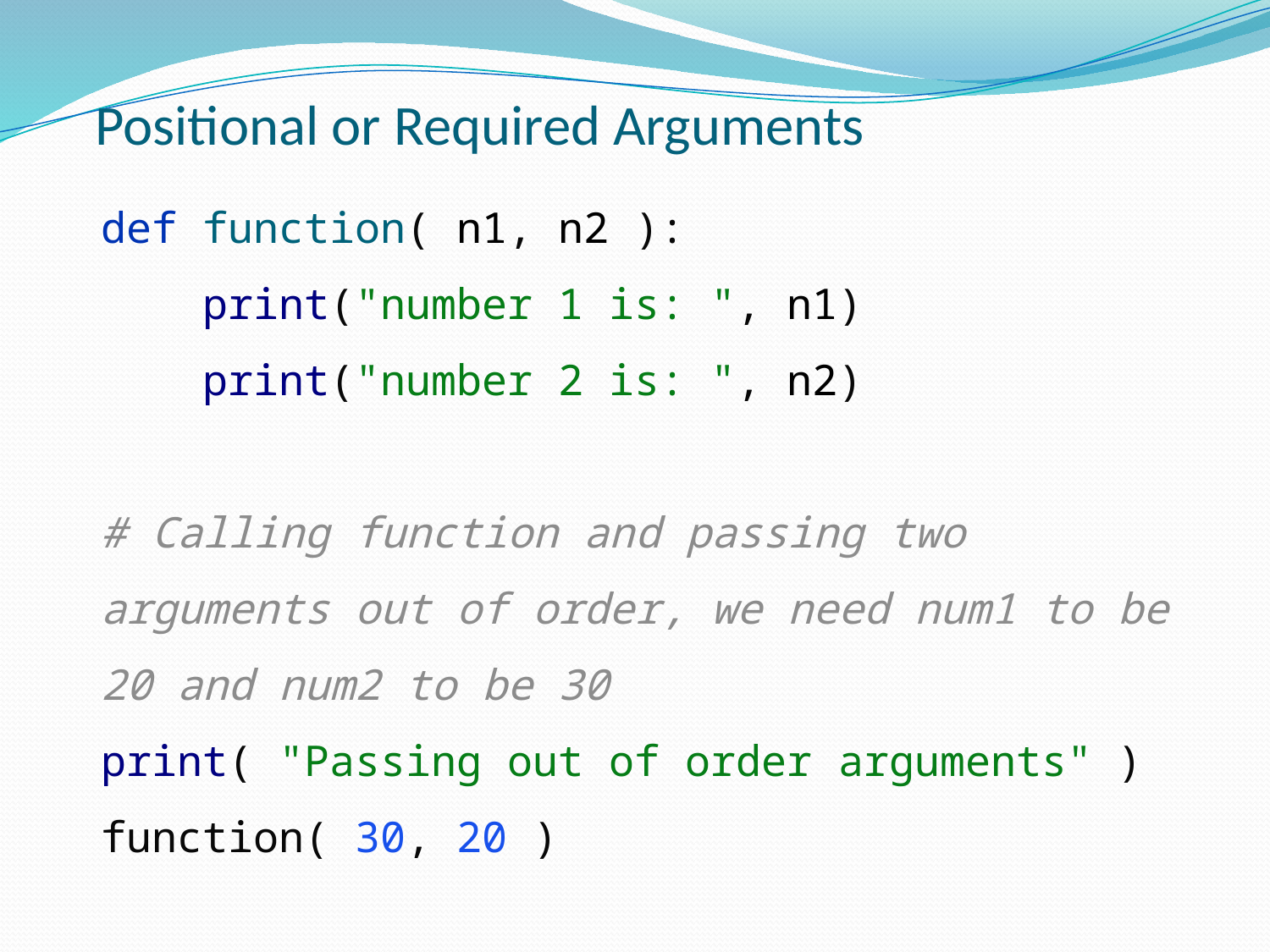

# Positional or Required Arguments
def function( n1, n2 ):
    print("number 1 is: ", n1)
    print("number 2 is: ", n2)
# Calling function and passing two arguments out of order, we need num1 to be 20 and num2 to be 30
print( "Passing out of order arguments" )
function( 30, 20 )